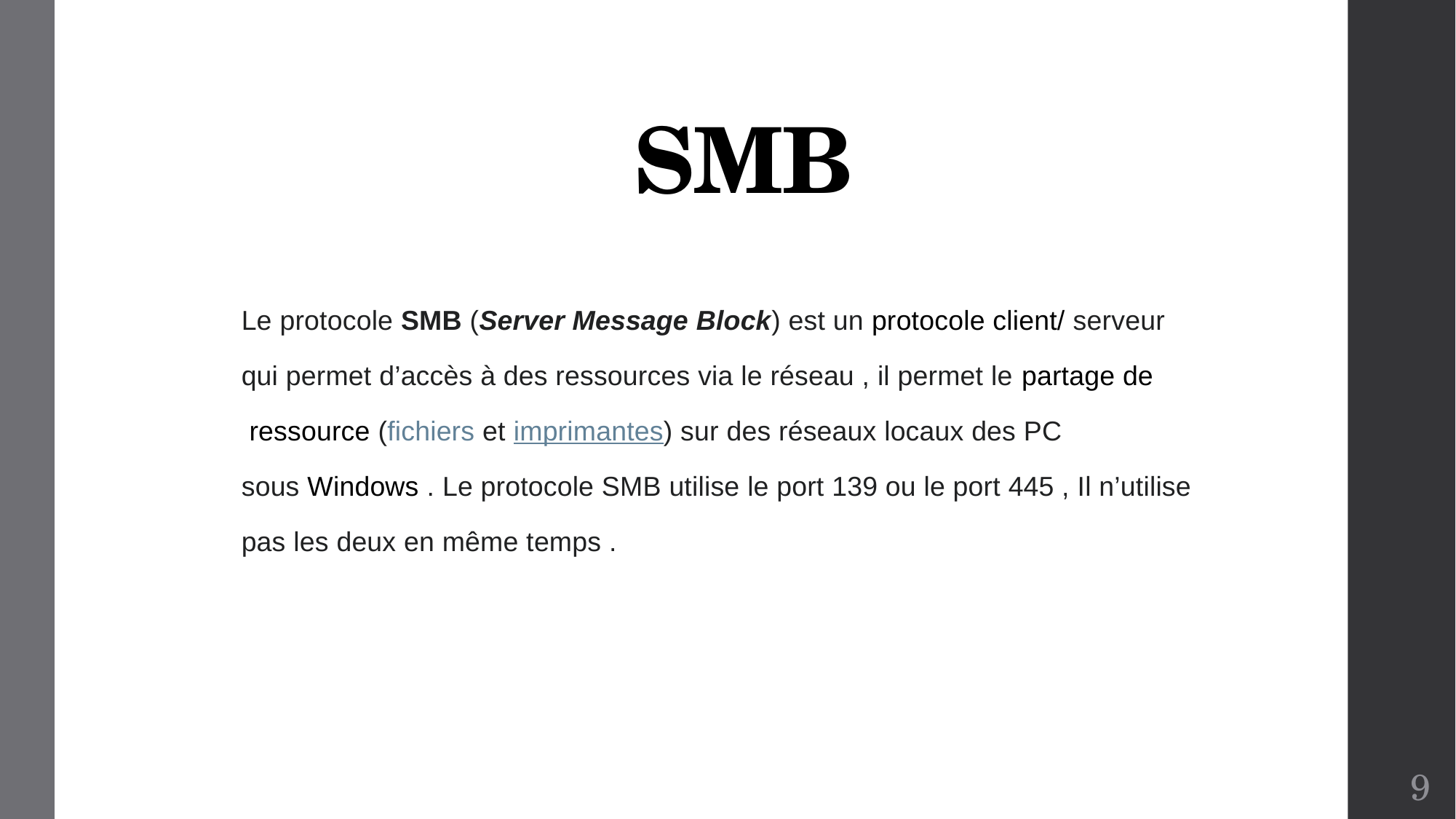

# SMB
Le protocole SMB (Server Message Block) est un protocole client/ serveur
qui permet d’accès à des ressources via le réseau , il permet le partage de
 ressource (fichiers et imprimantes) sur des réseaux locaux des PC
sous Windows . Le protocole SMB utilise le port 139 ou le port 445 , Il n’utilise
pas les deux en même temps .

9